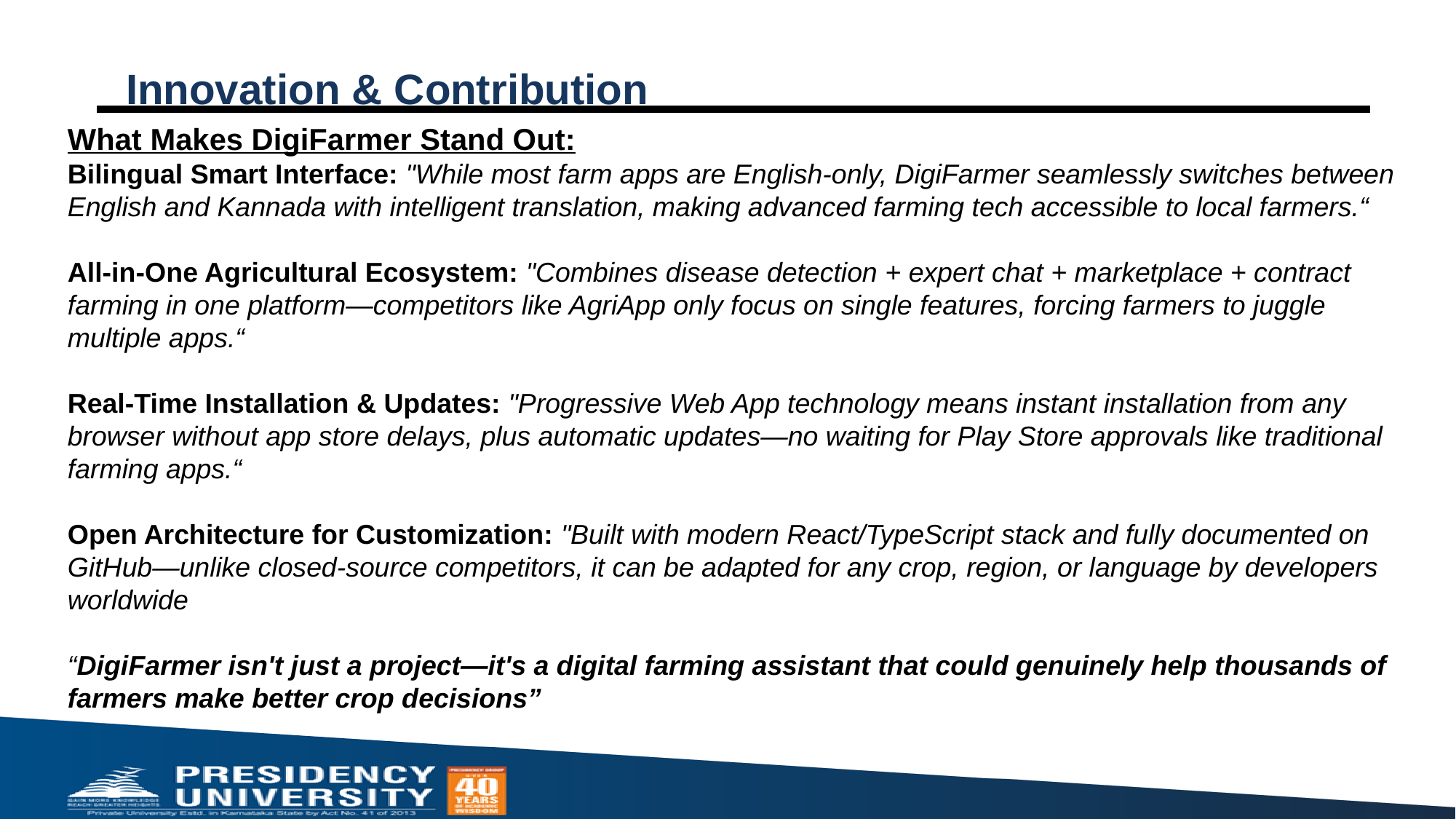

# Innovation & Contribution
What Makes DigiFarmer Stand Out:
Bilingual Smart Interface: "While most farm apps are English-only, DigiFarmer seamlessly switches between English and Kannada with intelligent translation, making advanced farming tech accessible to local farmers.“

All-in-One Agricultural Ecosystem: "Combines disease detection + expert chat + marketplace + contract farming in one platform—competitors like AgriApp only focus on single features, forcing farmers to juggle multiple apps.“

Real-Time Installation & Updates: "Progressive Web App technology means instant installation from any browser without app store delays, plus automatic updates—no waiting for Play Store approvals like traditional farming apps.“

Open Architecture for Customization: "Built with modern React/TypeScript stack and fully documented on GitHub—unlike closed-source competitors, it can be adapted for any crop, region, or language by developers worldwide

“DigiFarmer isn't just a project—it's a digital farming assistant that could genuinely help thousands of farmers make better crop decisions”